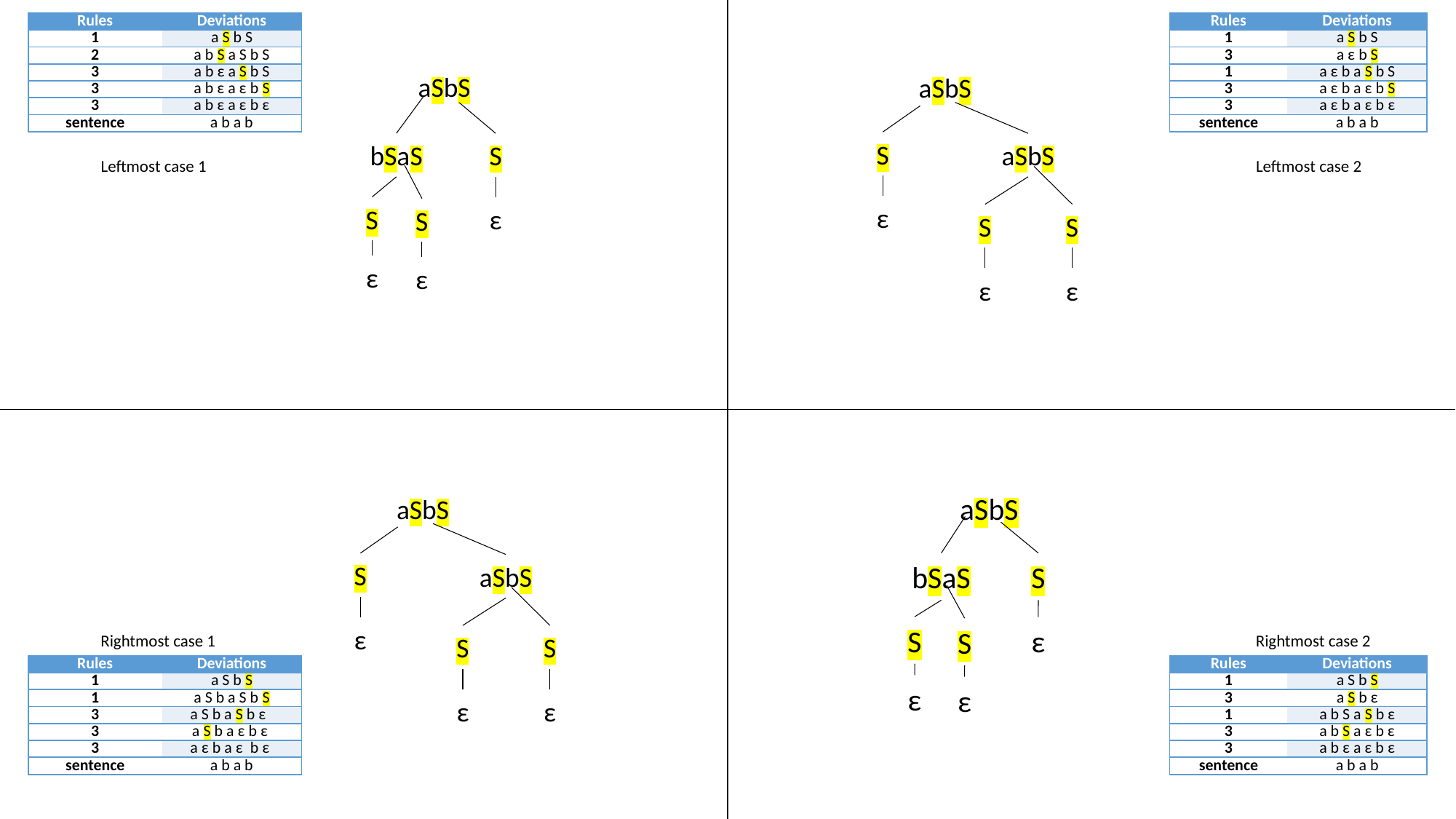

| Rules | Deviations |
| --- | --- |
| 1 | a S b S |
| 2 | a b S a S b S |
| 3 | a b ε a S b S |
| 3 | a b ε a ε b S |
| 3 | a b ε a ε b ε |
| sentence | a b a b |
| Rules | Deviations |
| --- | --- |
| 1 | a S b S |
| 3 | a ε b S |
| 1 | a ε b a S b S |
| 3 | a ε b a ε b S |
| 3 | a ε b a ε b ε |
| sentence | a b a b |
aSbS
aSbS
S
ε
bSaS
S
ε
aSbS
Leftmost case 1
Leftmost case 2
S
S
S
ε
S
ε
ε
ε
aSbS
aSbS
bSaS
S
ε
S
ε
aSbS
S
S
Rightmost case 1
Rightmost case 2
S
ε
S
ε
| Rules | Deviations |
| --- | --- |
| 1 | a S b S |
| 1 | a S b a S b S |
| 3 | a S b a S b ε |
| 3 | a S b a ε b ε |
| 3 | a ε b a ε  b ε |
| sentence | a b a b |
| Rules | Deviations |
| --- | --- |
| 1 | a S b S |
| 3 | a S b ε |
| 1 | a b S a S b ε |
| 3 | a b S a ε b ε |
| 3 | a b ε a ε b ε |
| sentence | a b a b |
ε
ε